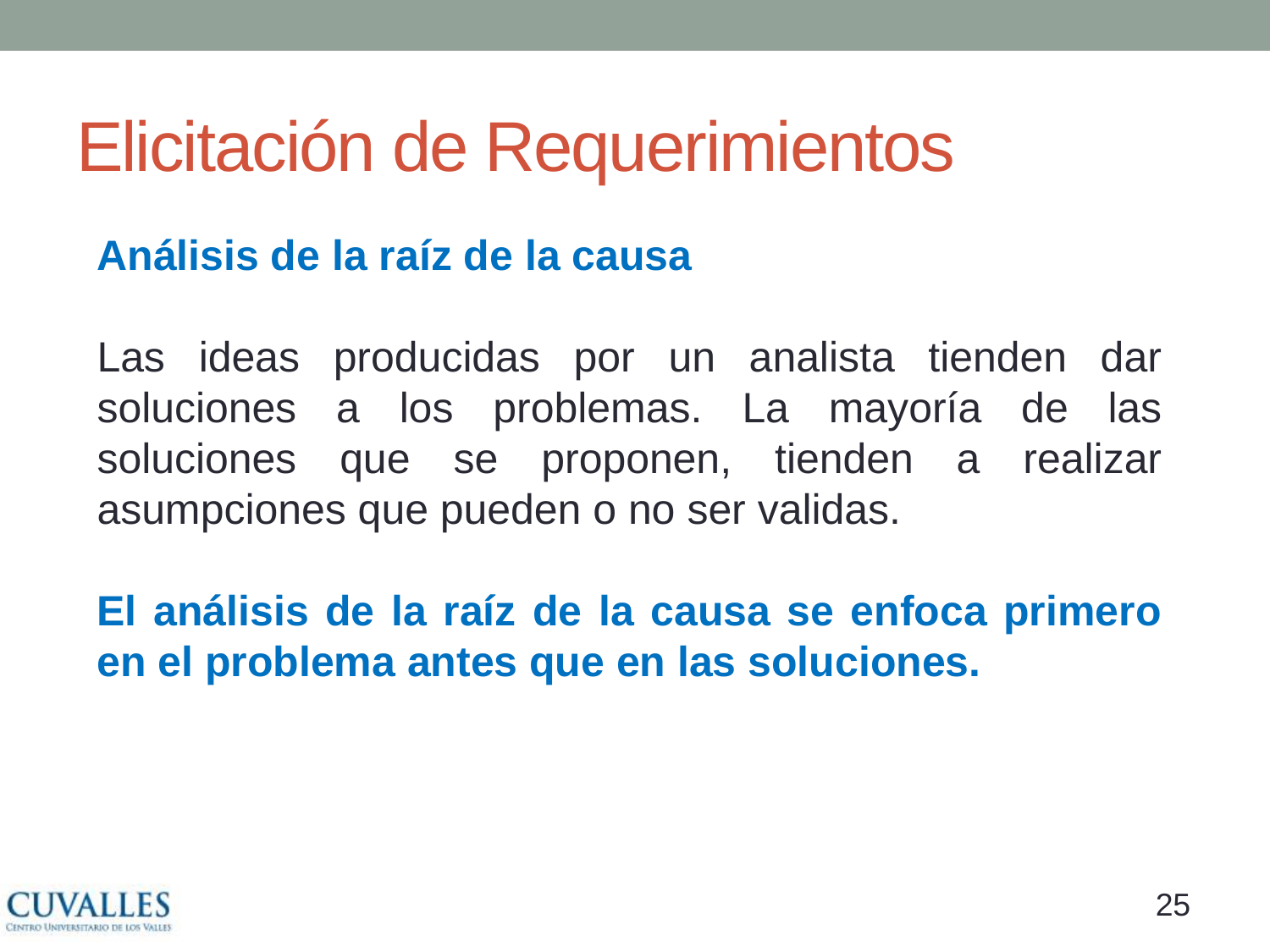

# Elicitación de Requerimientos
Análisis de la raíz de la causa

Las ideas producidas por un analista tienden dar soluciones a los problemas. La mayoría de las soluciones que se proponen, tienden a realizar asumpciones que pueden o no ser validas.

El análisis de la raíz de la causa se enfoca primero en el problema antes que en las soluciones.

25